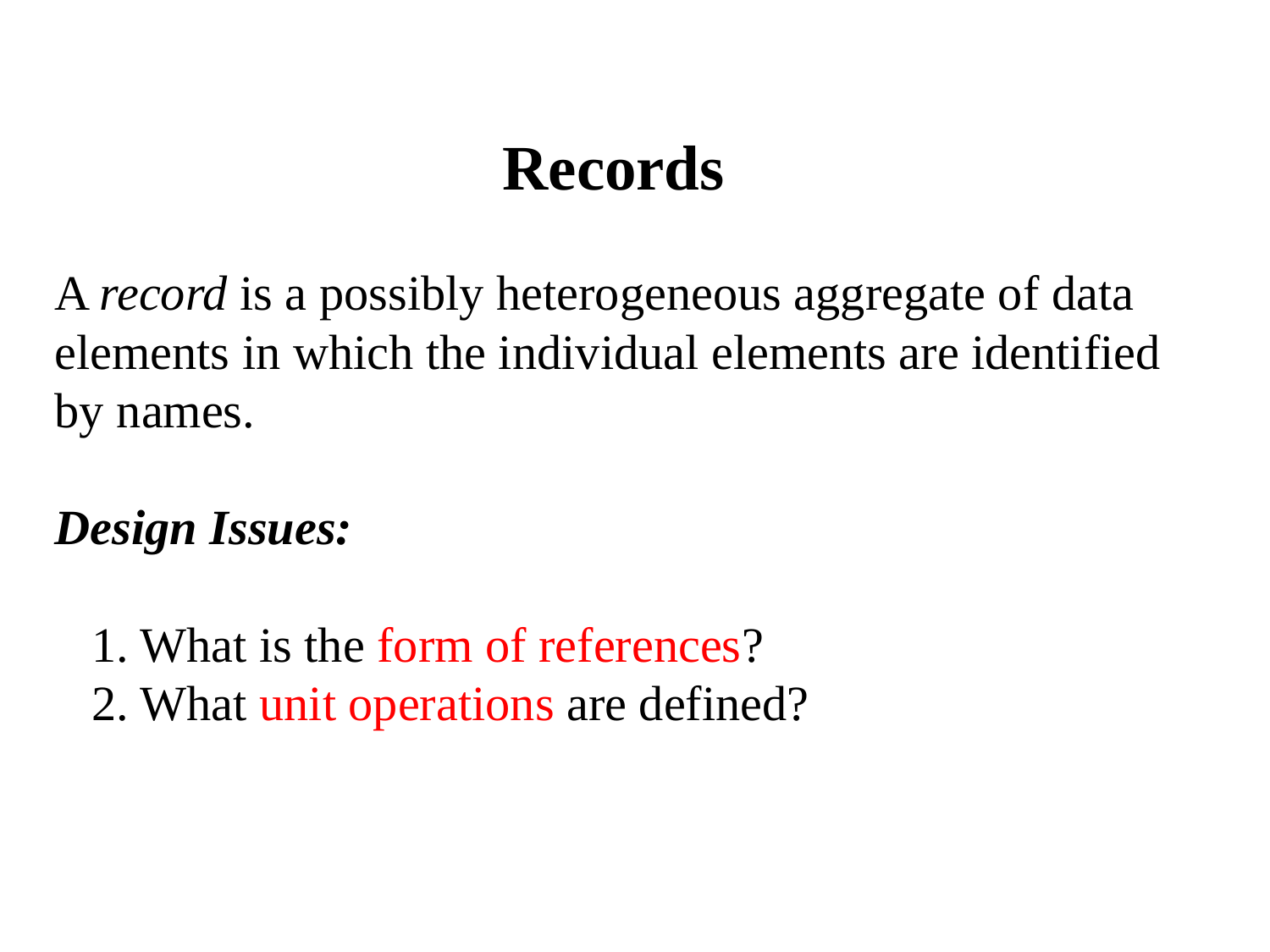

Records

A record is a possibly heterogeneous aggregate of data elements in which the individual elements are identified by names.

Design Issues:

   1. What is the form of references?
   2. What unit operations are defined?